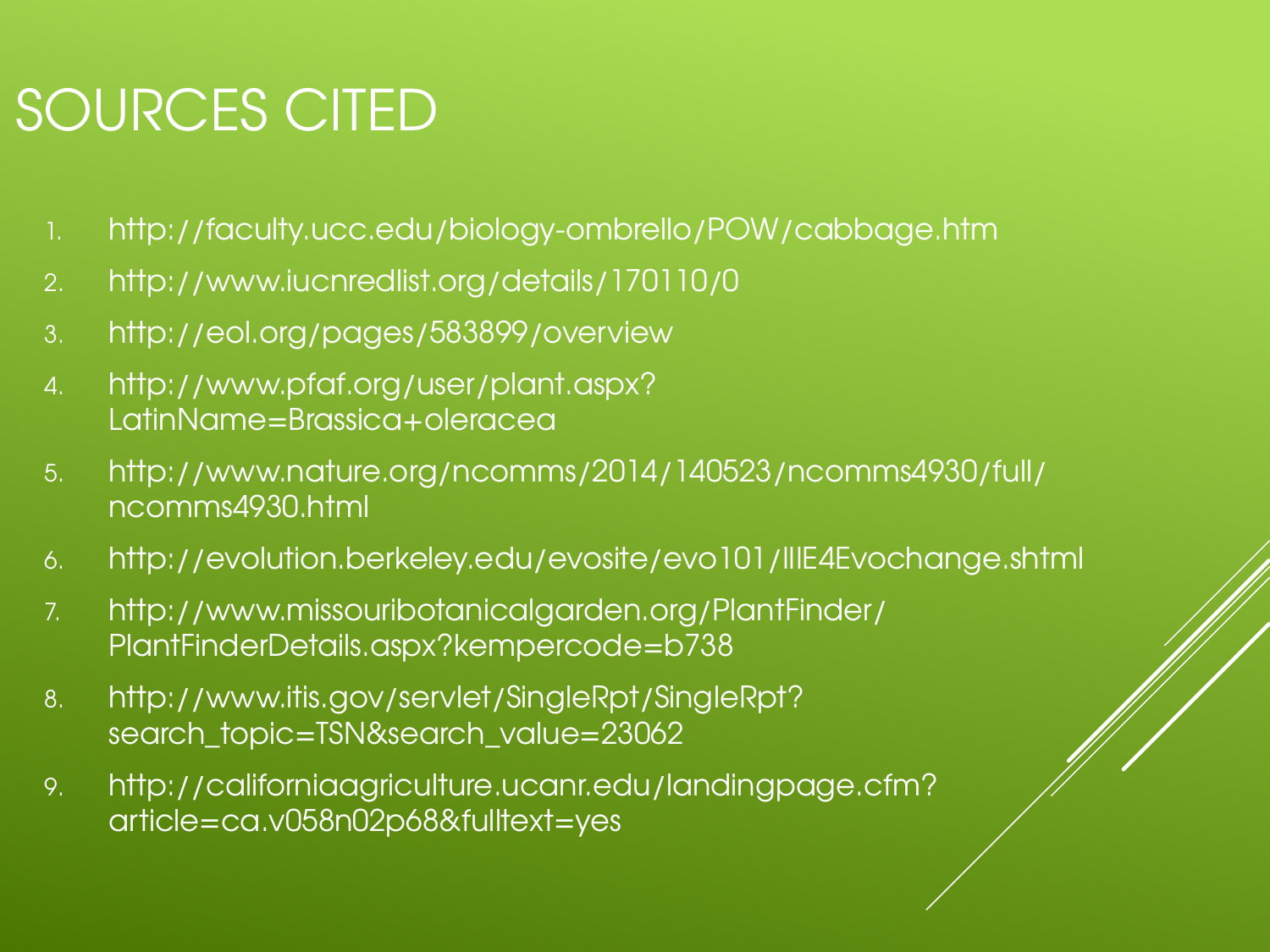

# Sources Cited
http://faculty.ucc.edu/biology-ombrello/POW/cabbage.htm
http://www.iucnredlist.org/details/170110/0
http://eol.org/pages/583899/overview
http://www.pfaf.org/user/plant.aspx?LatinName=Brassica+oleracea
http://www.nature.org/ncomms/2014/140523/ncomms4930/full/ncomms4930.html
http://evolution.berkeley.edu/evosite/evo101/IIIE4Evochange.shtml
http://www.missouribotanicalgarden.org/PlantFinder/PlantFinderDetails.aspx?kempercode=b738
http://www.itis.gov/servlet/SingleRpt/SingleRpt?search_topic=TSN&search_value=23062
http://californiaagriculture.ucanr.edu/landingpage.cfm?article=ca.v058n02p68&fulltext=yes